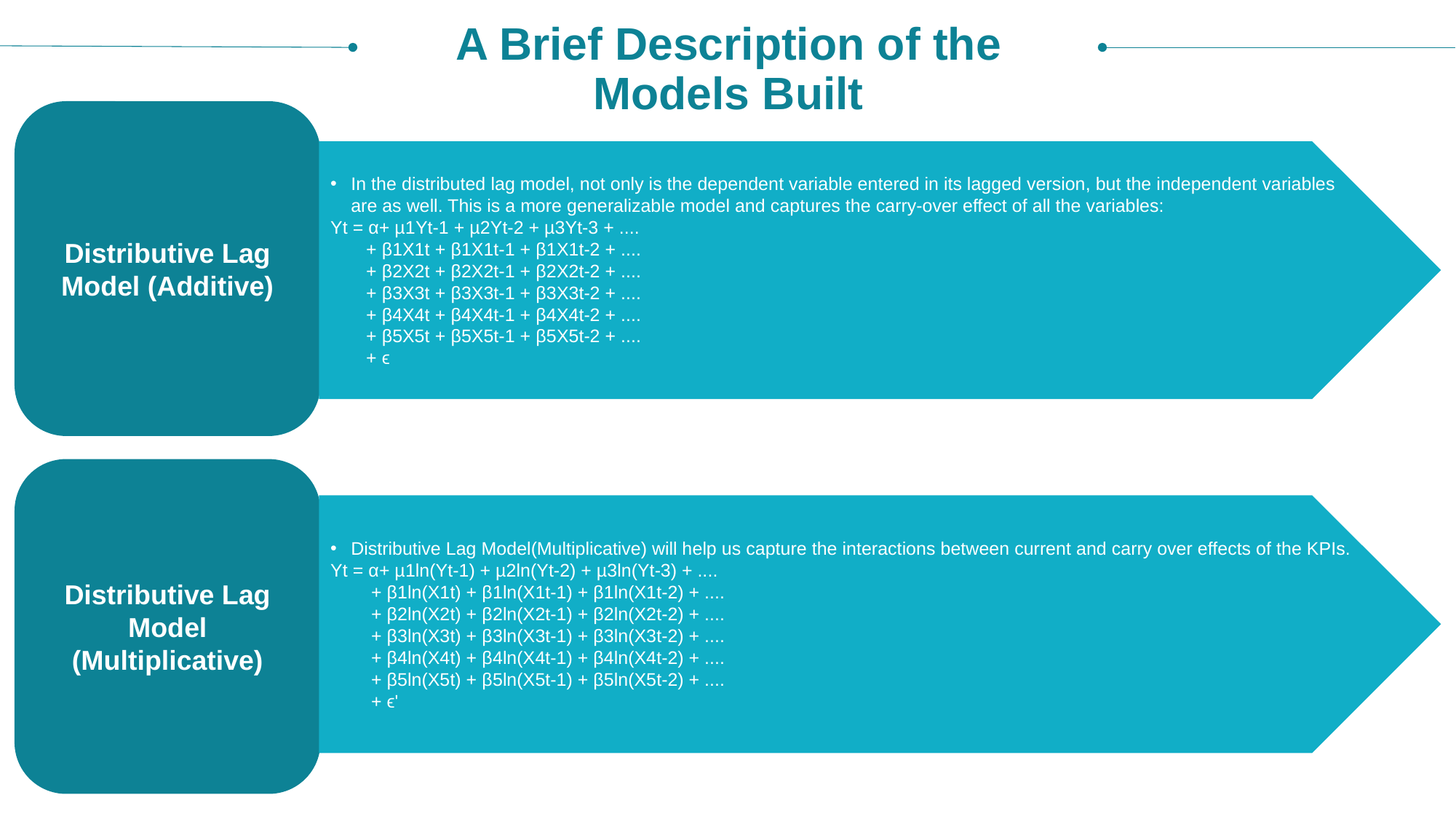

A Brief Description of the Models Built
Distributive Lag Model (Additive)
In the distributed lag model, not only is the dependent variable entered in its lagged version, but the independent variables are as well. This is a more generalizable model and captures the carry-over effect of all the variables:
Yt = α+ µ1Yt-1 + µ2Yt-2 + µ3Yt-3 + ....
       + β1X1t + β1X1t-1 + β1X1t-2 + ....
       + β2X2t + β2X2t-1 + β2X2t-2 + ....
       + β3X3t + β3X3t-1 + β3X3t-2 + ....
       + β4X4t + β4X4t-1 + β4X4t-2 + ....
       + β5X5t + β5X5t-1 + β5X5t-2 + ....
       + ϵ
Distributive Lag Model (Multiplicative)
Distributive Lag Model(Multiplicative) will help us capture the interactions between current and carry over effects of the KPIs.
Yt = α+ µ1ln(Yt-1) + µ2ln(Yt-2) + µ3ln(Yt-3) + ....
        + β1ln(X1t) + β1ln(X1t-1) + β1ln(X1t-2) + ....
        + β2ln(X2t) + β2ln(X2t-1) + β2ln(X2t-2) + ....
        + β3ln(X3t) + β3ln(X3t-1) + β3ln(X3t-2) + ....
        + β4ln(X4t) + β4ln(X4t-1) + β4ln(X4t-2) + ....
        + β5ln(X5t) + β5ln(X5t-1) + β5ln(X5t-2) + ....
        + ϵ'